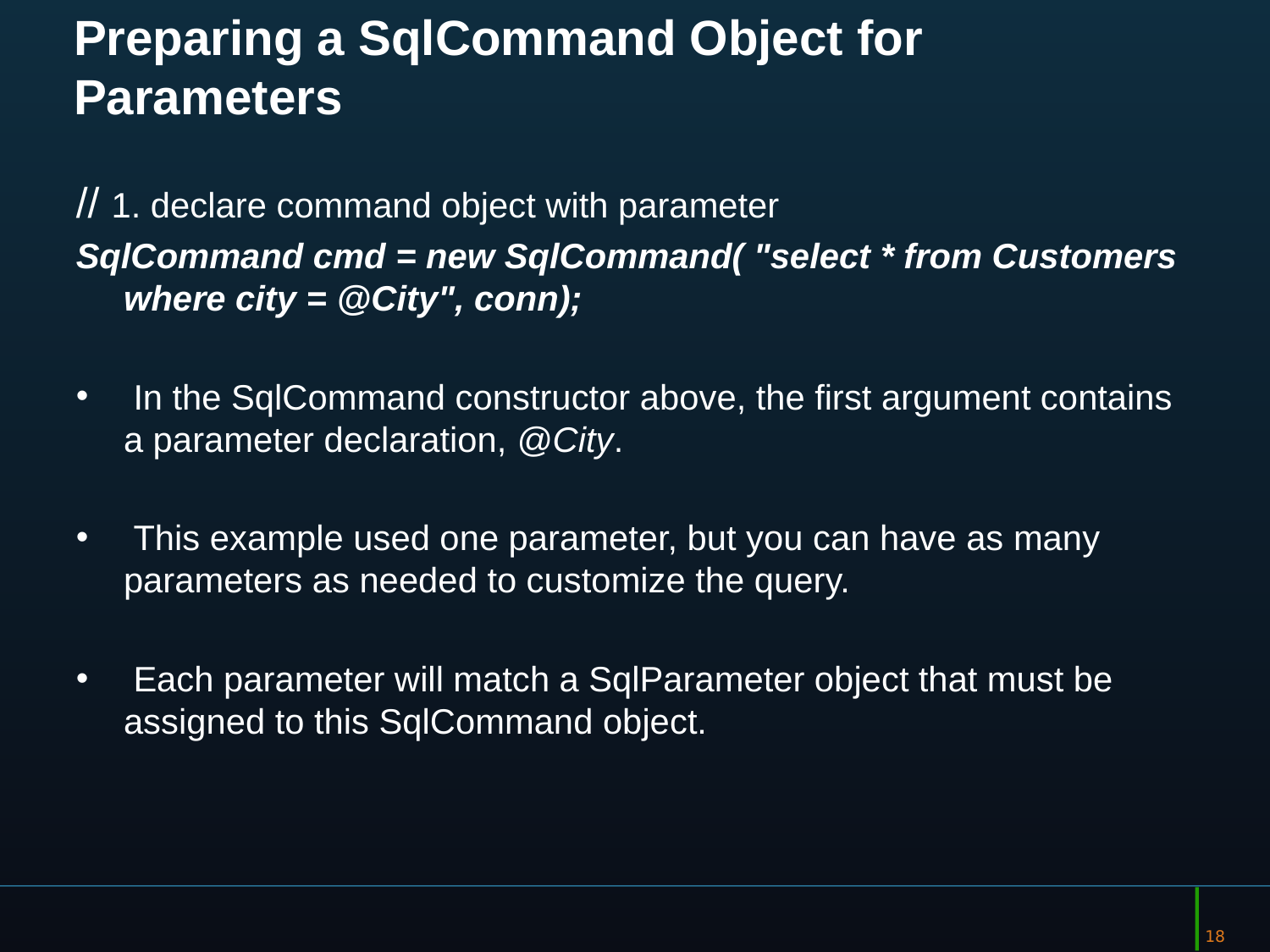

18
# Preparing a SqlCommand Object for Parameters
// 1. declare command object with parameter
SqlCommand cmd = new SqlCommand( "select * from Customers where city = @City", conn);

 In the SqlCommand constructor above, the first argument contains a parameter declaration, @City.

 This example used one parameter, but you can have as many parameters as needed to customize the query.

 Each parameter will match a SqlParameter object that must be assigned to this SqlCommand object.